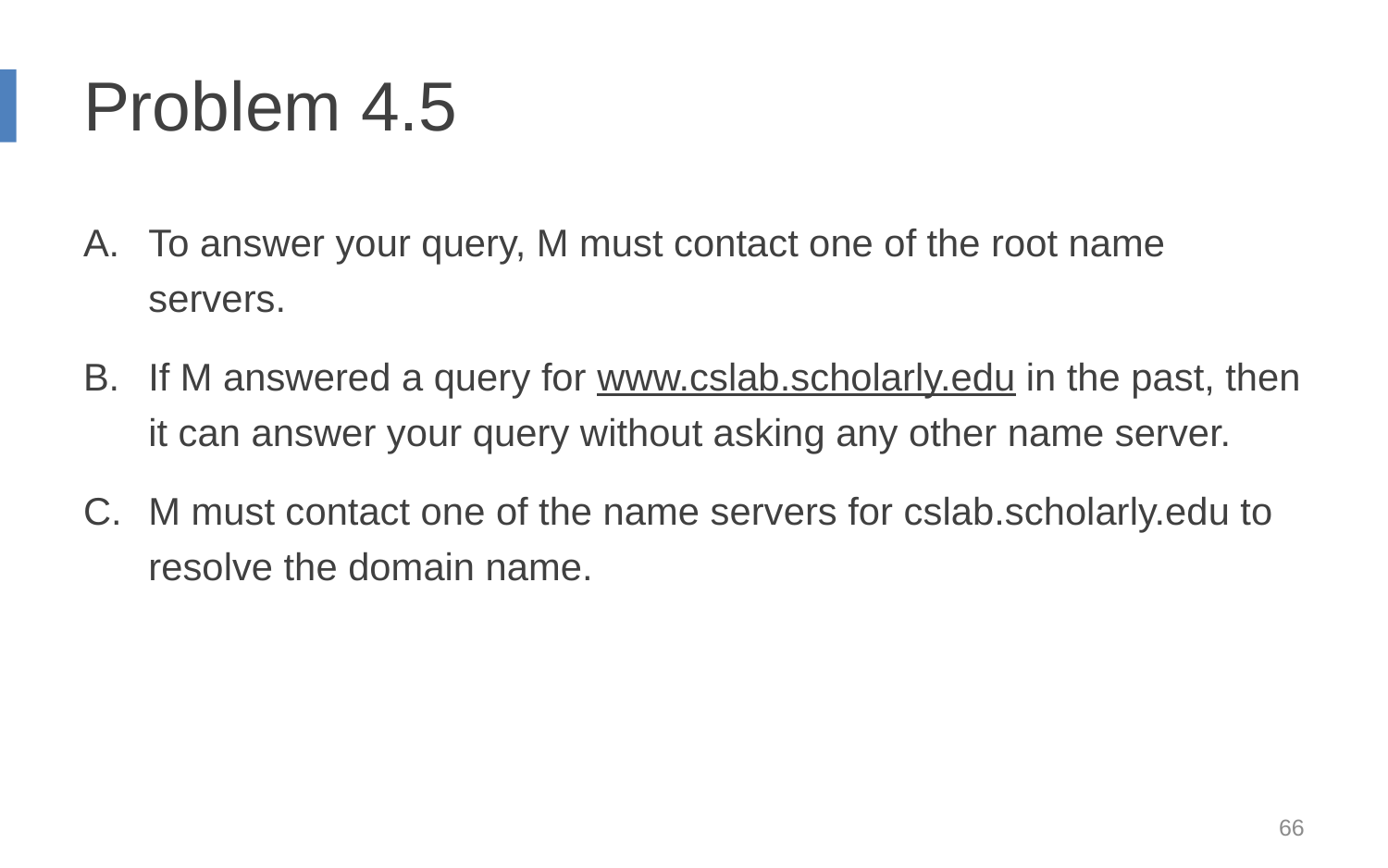

# Problem 4.5
To answer your query, M must contact one of the root name servers.
If M answered a query for www.cslab.scholarly.edu in the past, then it can answer your query without asking any other name server.
M must contact one of the name servers for cslab.scholarly.edu to resolve the domain name.
66